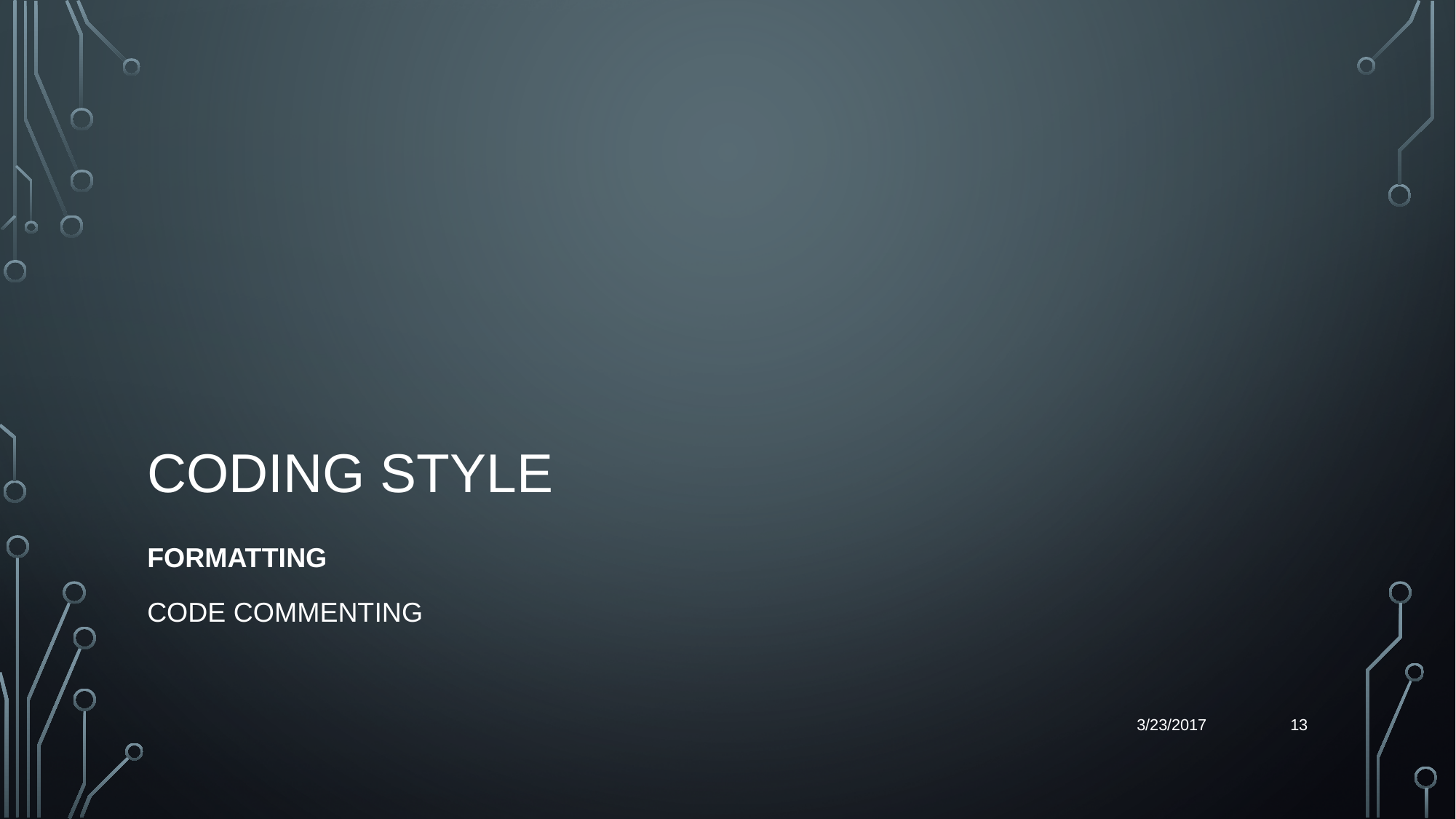

# Coding Style
Formatting
Code commenting
13
3/23/2017